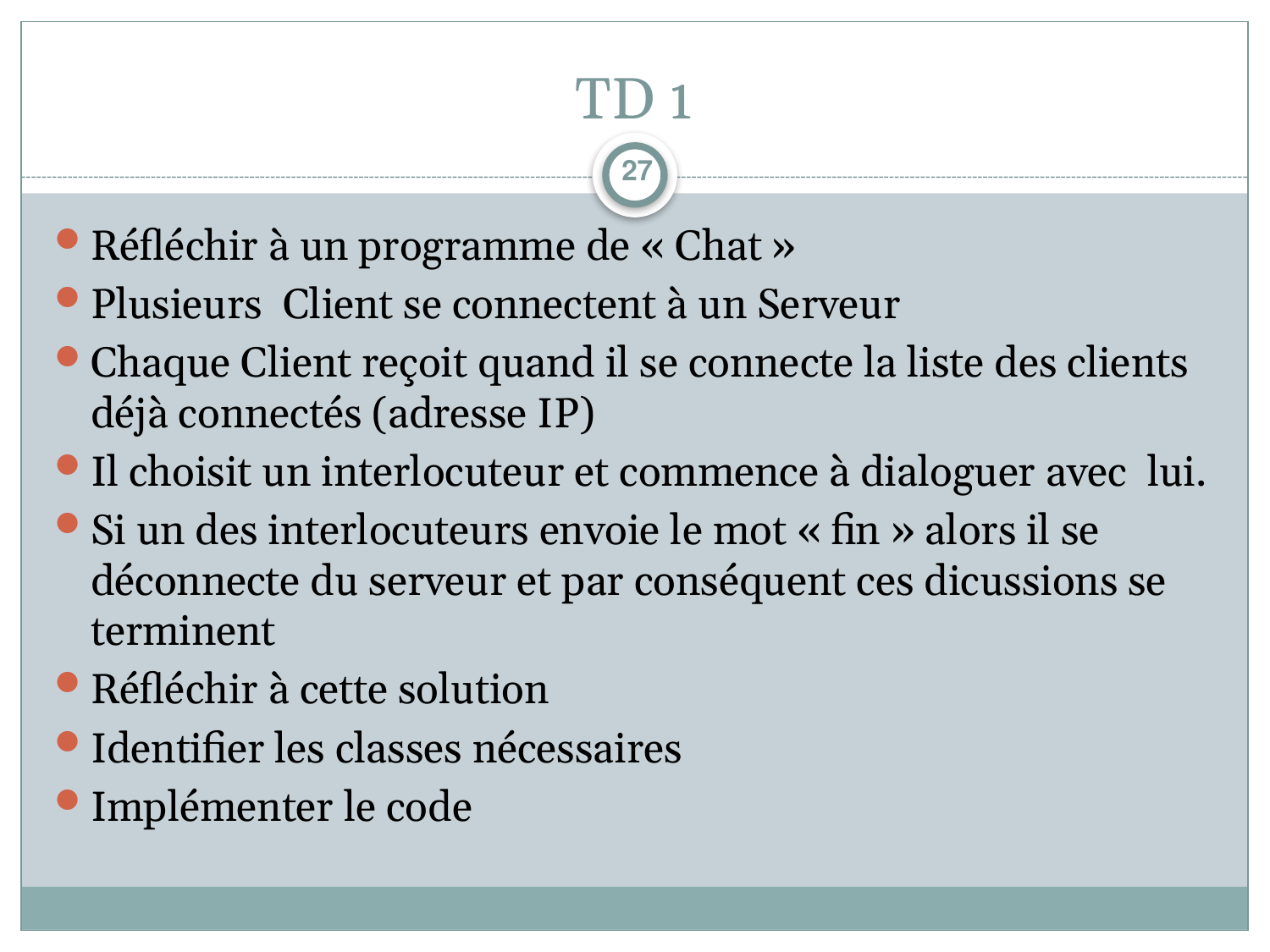

# TD 1
27
Réfléchir à un programme de « Chat »
Plusieurs  Client se connectent à un Serveur
Chaque Client reçoit quand il se connecte la liste des clients déjà connectés (adresse IP)
Il choisit un interlocuteur et commence à dialoguer avec  lui.
Si un des interlocuteurs envoie le mot « fin » alors il se déconnecte du serveur et par conséquent ces dicussions se terminent
Réfléchir à cette solution
Identifier les classes nécessaires
Implémenter le code